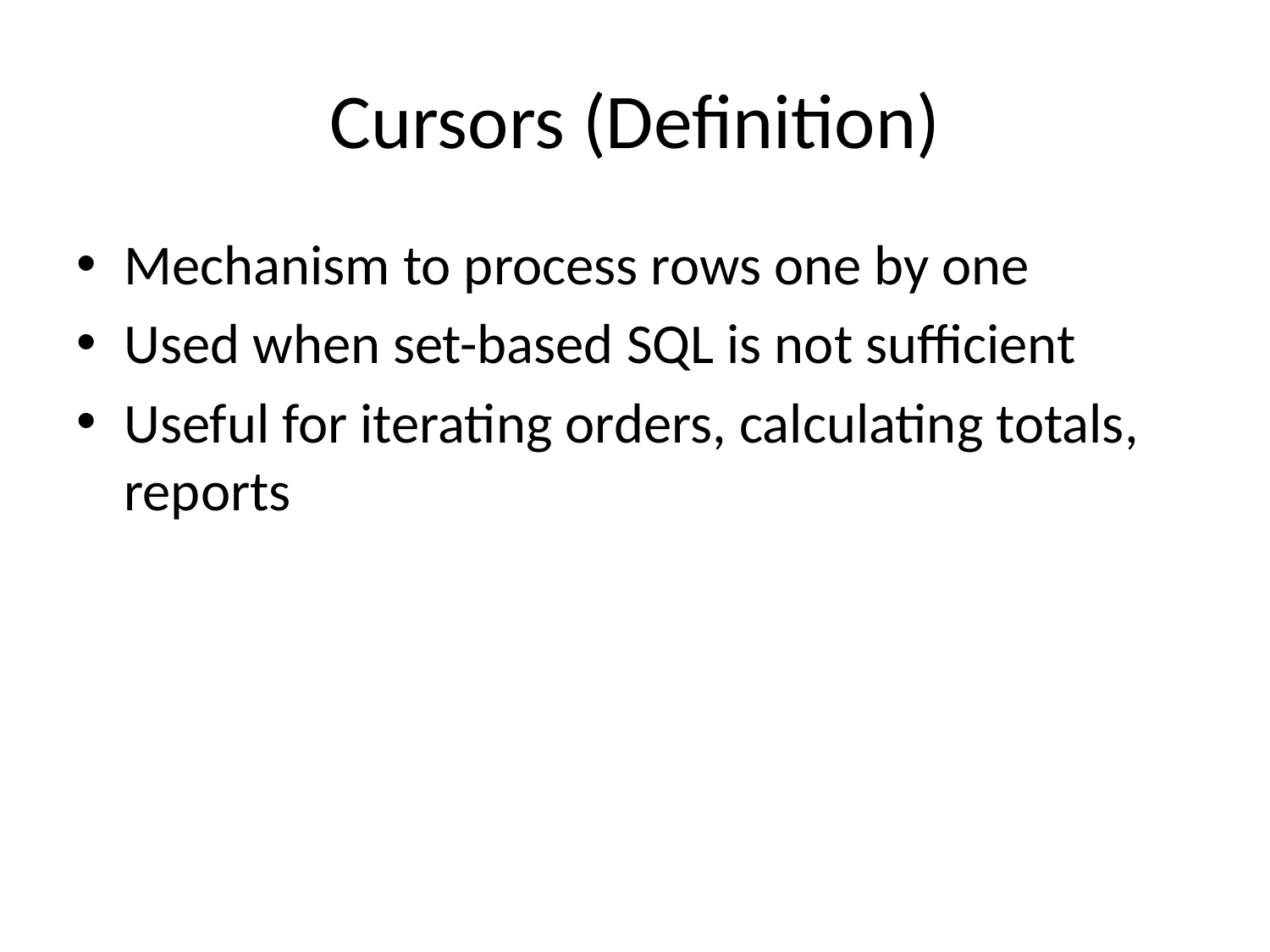

# Cursors (Definition)
Mechanism to process rows one by one
Used when set-based SQL is not sufficient
Useful for iterating orders, calculating totals, reports